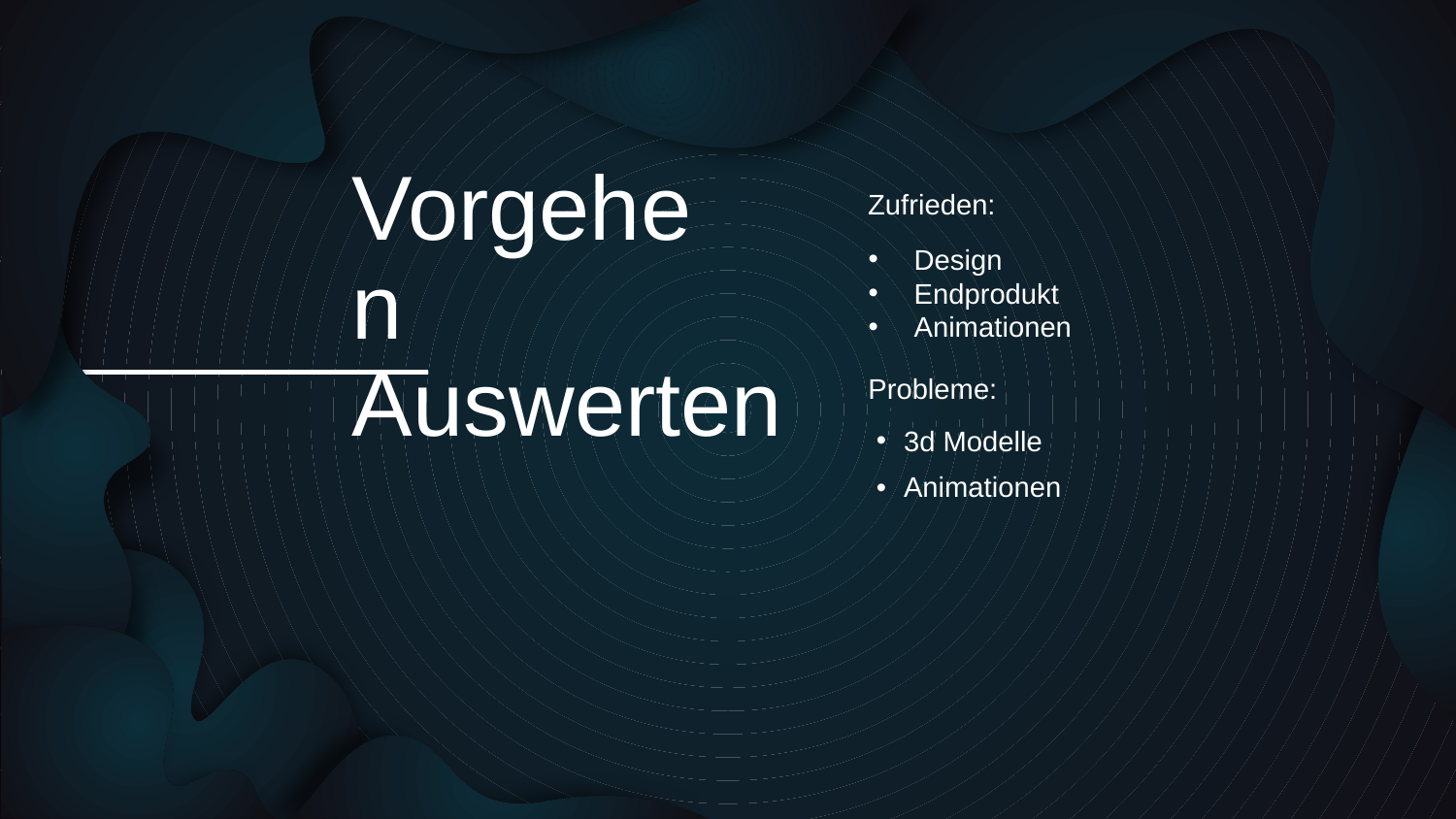

Zufrieden:
Design
Endprodukt
Animationen
# Vorgehen
Auswerten
Probleme:
3d Modelle
Animationen